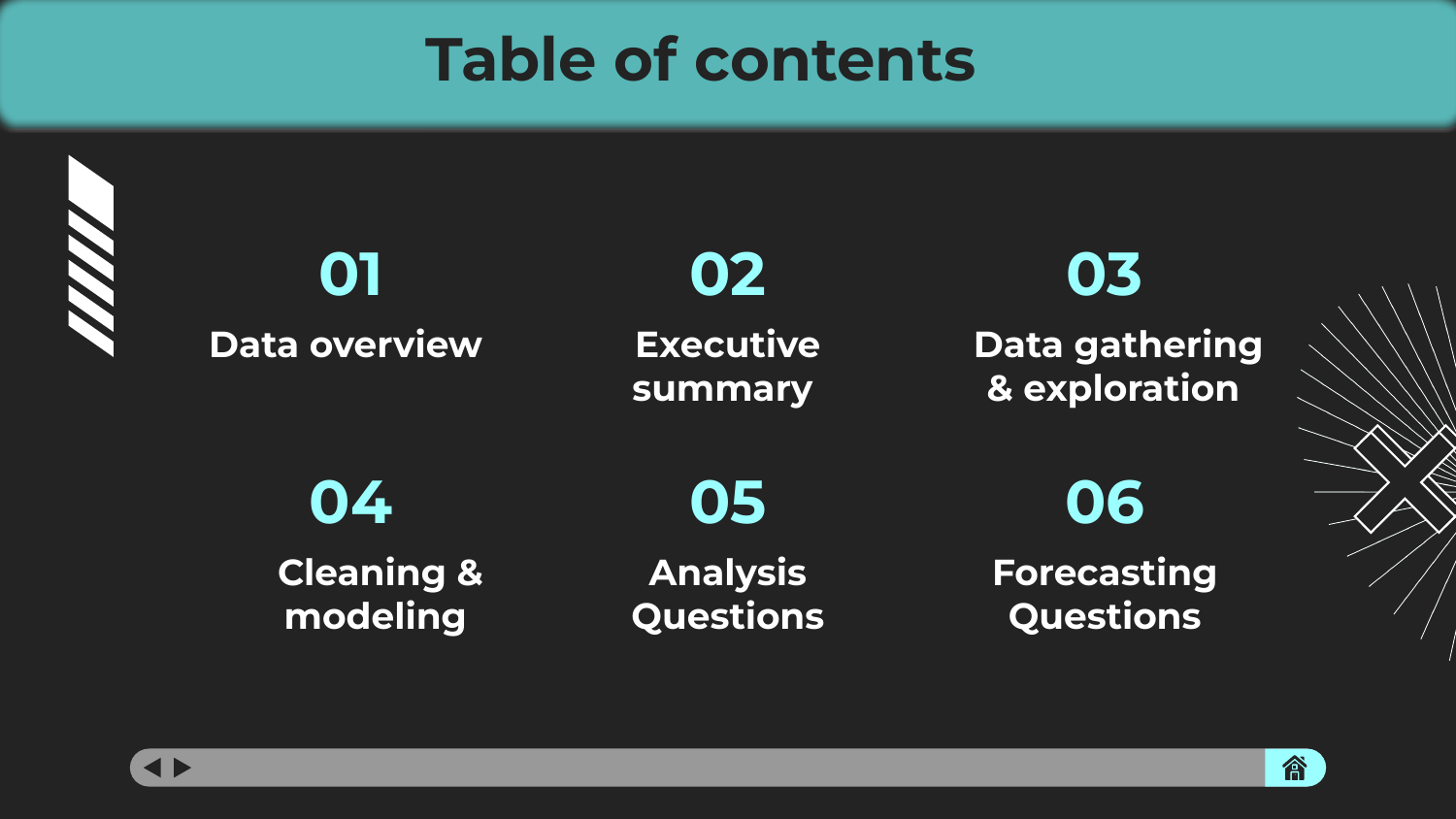

# Table of contents
01
02
03
Data overview
Executive summary
Data gathering & exploration
04
05
06
Cleaning & modeling
Analysis Questions
Forecasting Questions